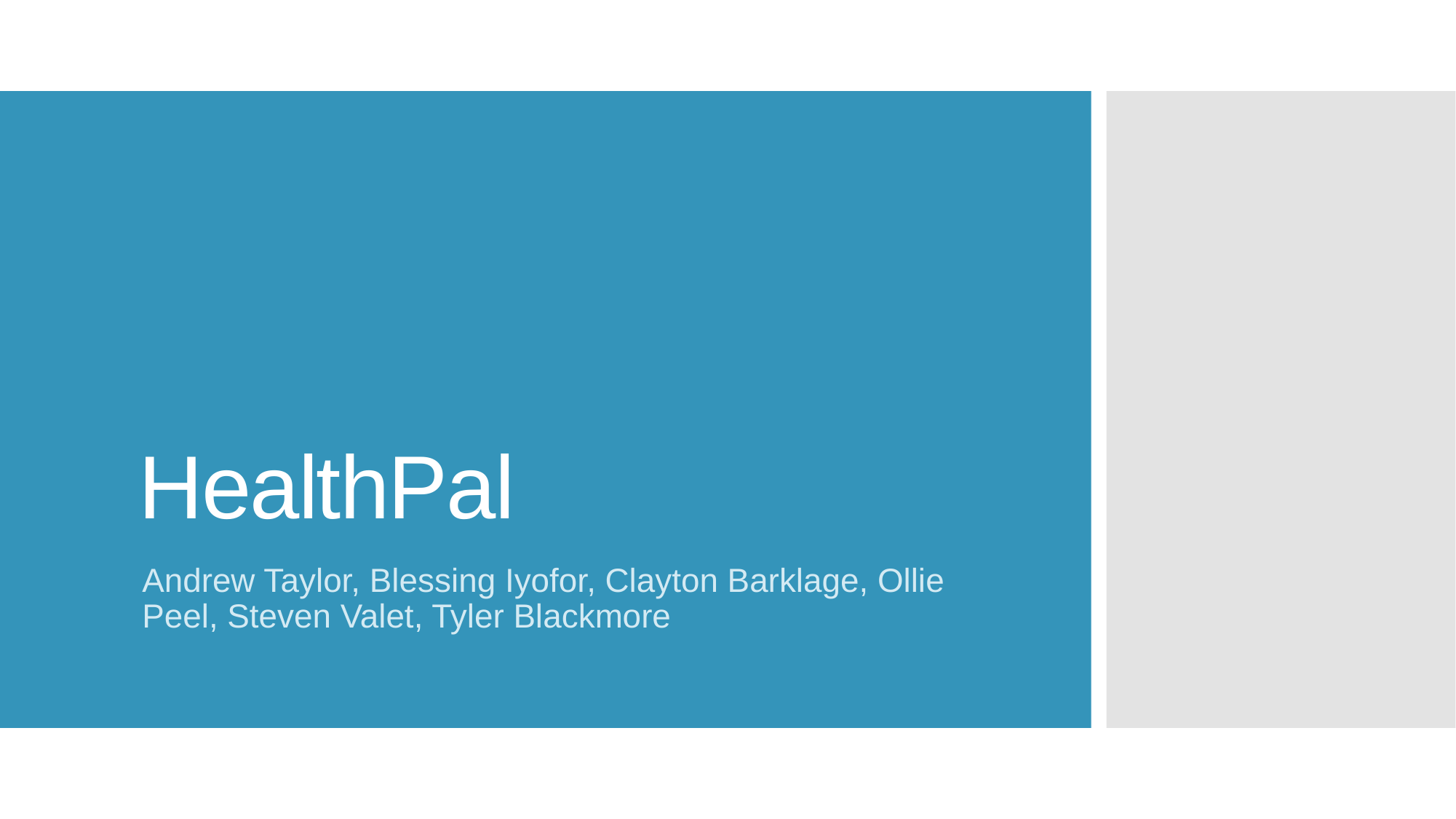

# HealthPal
Andrew Taylor, Blessing Iyofor, Clayton Barklage, Ollie Peel, Steven Valet, Tyler Blackmore